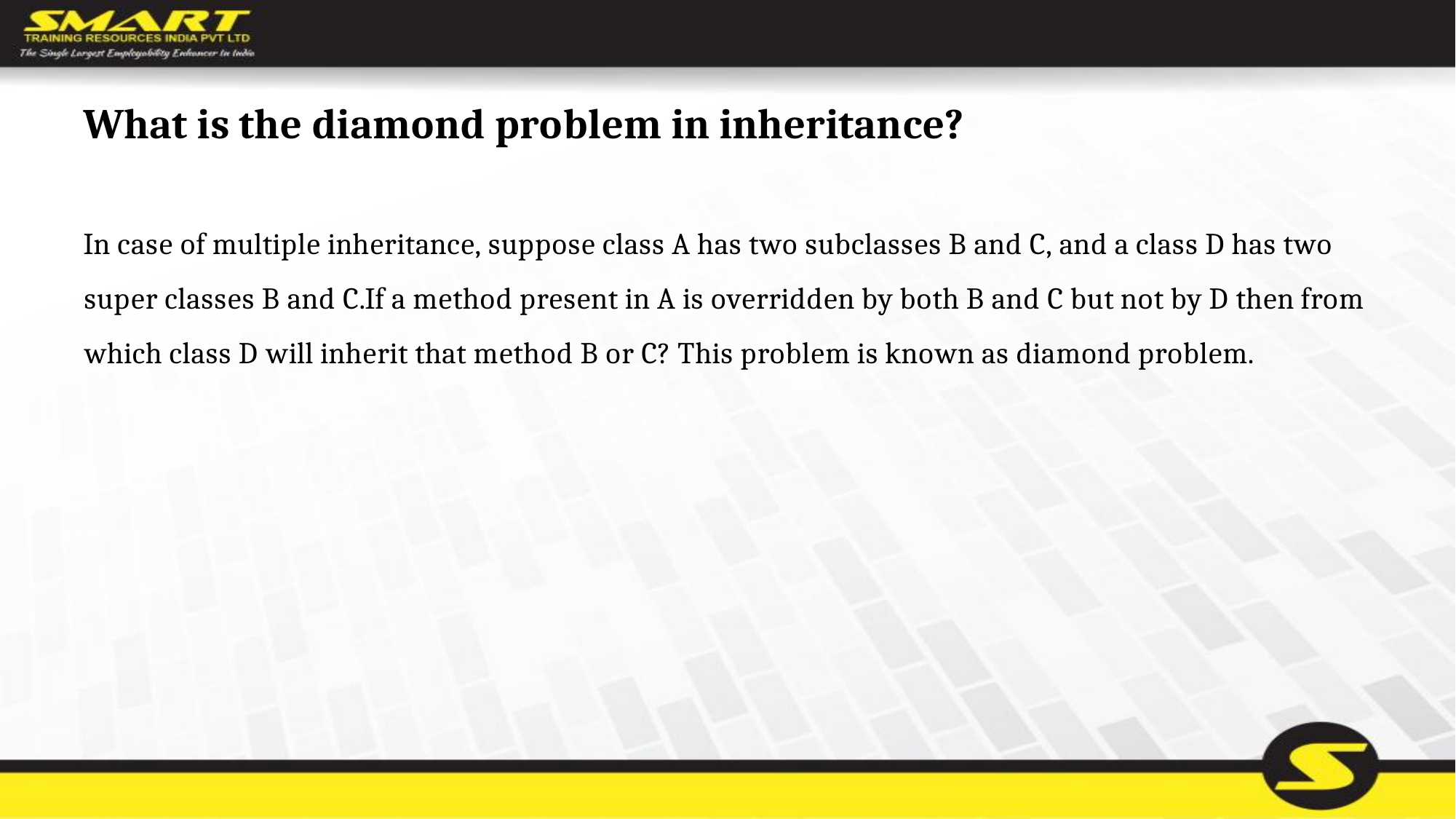

# What is the diamond problem in inheritance?
In case of multiple inheritance, suppose class A has two subclasses B and C, and a class D has two super classes B and C.If a method present in A is overridden by both B and C but not by D then from which class D will inherit that method B or C? This problem is known as diamond problem.